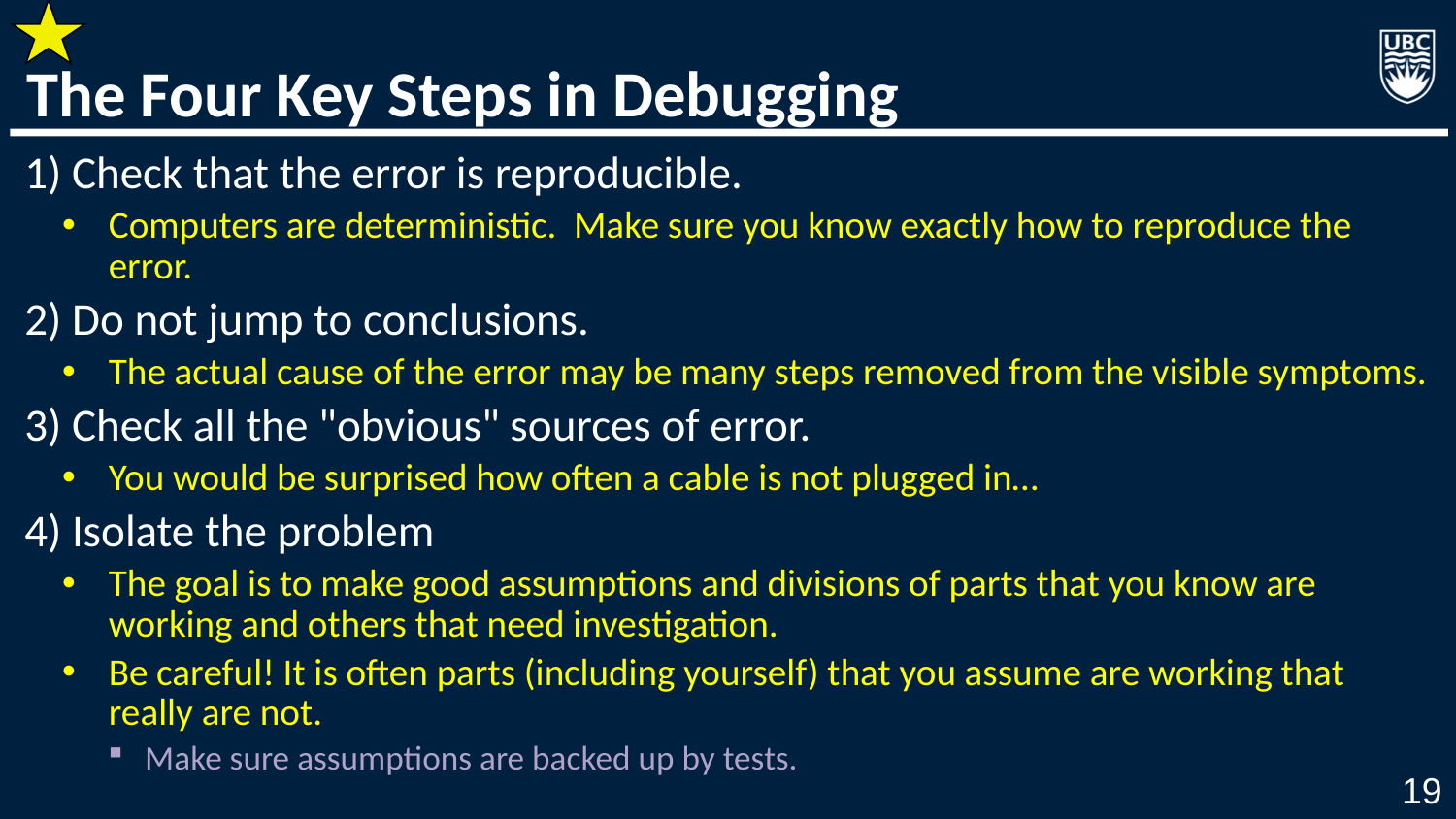

# The Four Key Steps in Debugging

1) Check that the error is reproducible.
Computers are deterministic.  Make sure you know exactly how to reproduce the error.
2) Do not jump to conclusions.
The actual cause of the error may be many steps removed from the visible symptoms.
3) Check all the "obvious" sources of error.
You would be surprised how often a cable is not plugged in…
4) Isolate the problem
The goal is to make good assumptions and divisions of parts that you know are working and others that need investigation.
Be careful! It is often parts (including yourself) that you assume are working that really are not.
Make sure assumptions are backed up by tests.